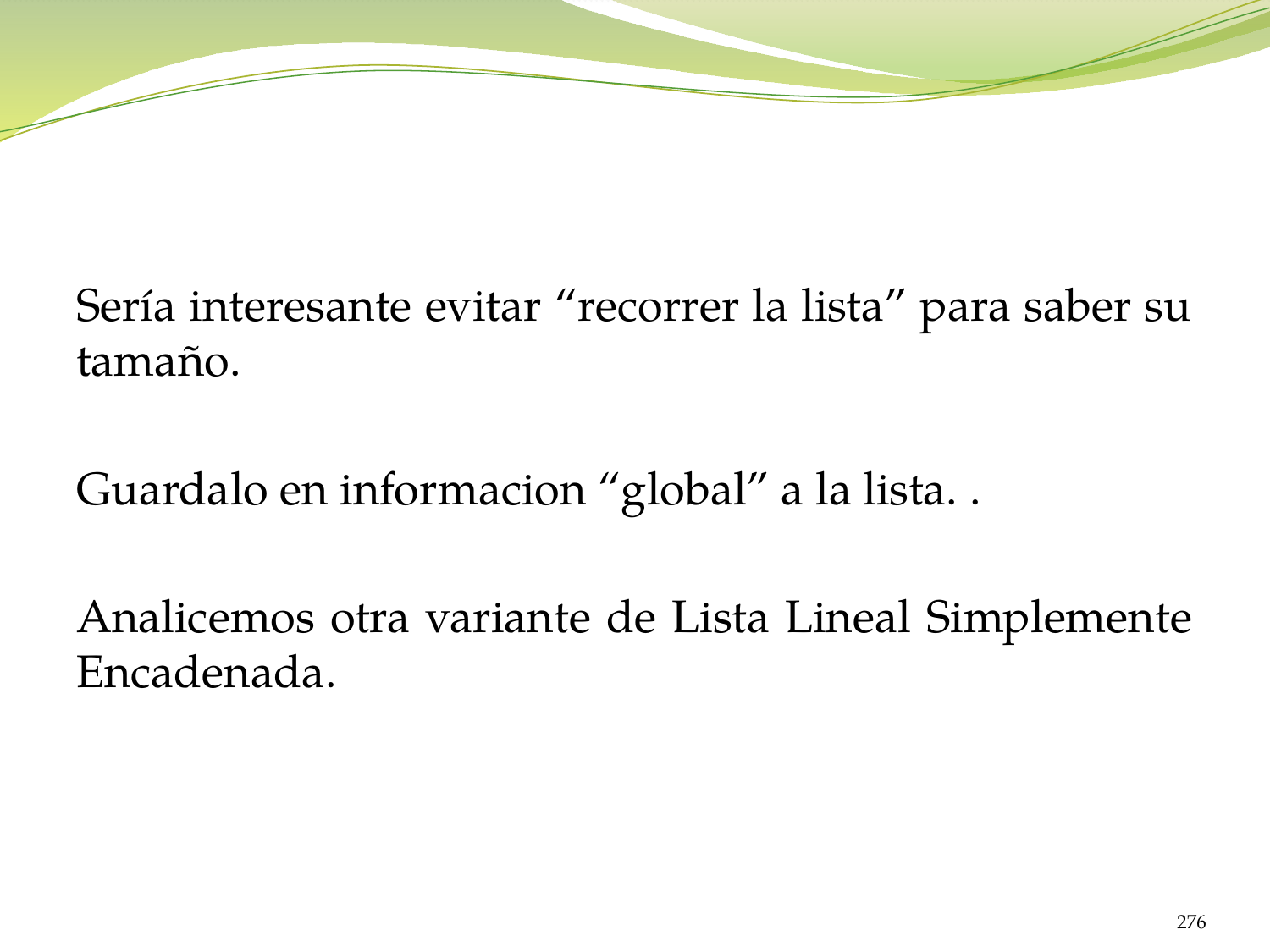

#
Sería interesante evitar “recorrer la lista” para saber su tamaño.

Guardalo en informacion “global” a la lista. .

Analicemos otra variante de Lista Lineal Simplemente Encadenada.

276